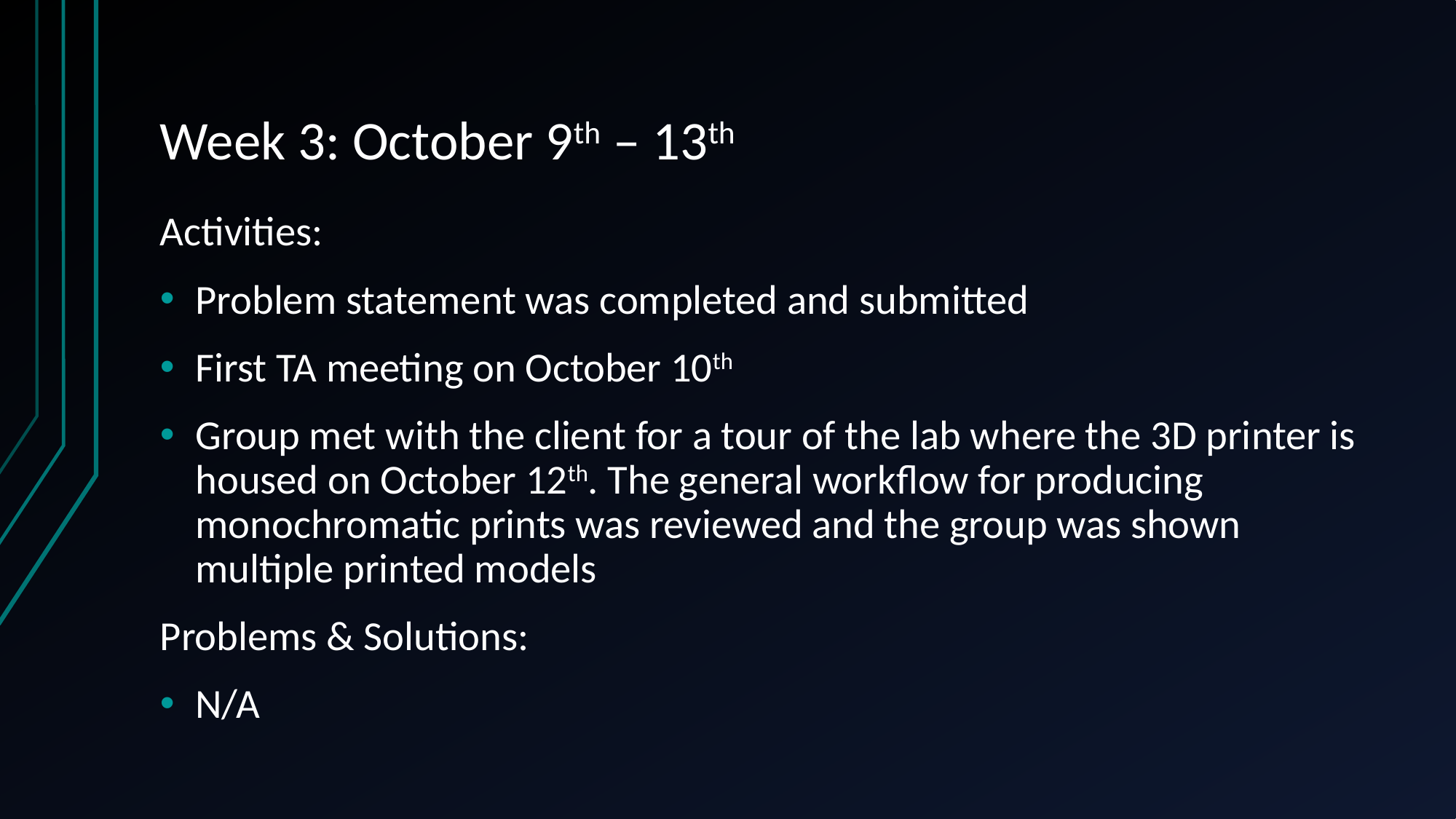

# Week 3: October 9th – 13th
Activities:
Problem statement was completed and submitted
First TA meeting on October 10th
Group met with the client for a tour of the lab where the 3D printer is housed on October 12th. The general workflow for producing monochromatic prints was reviewed and the group was shown multiple printed models
Problems & Solutions:
N/A